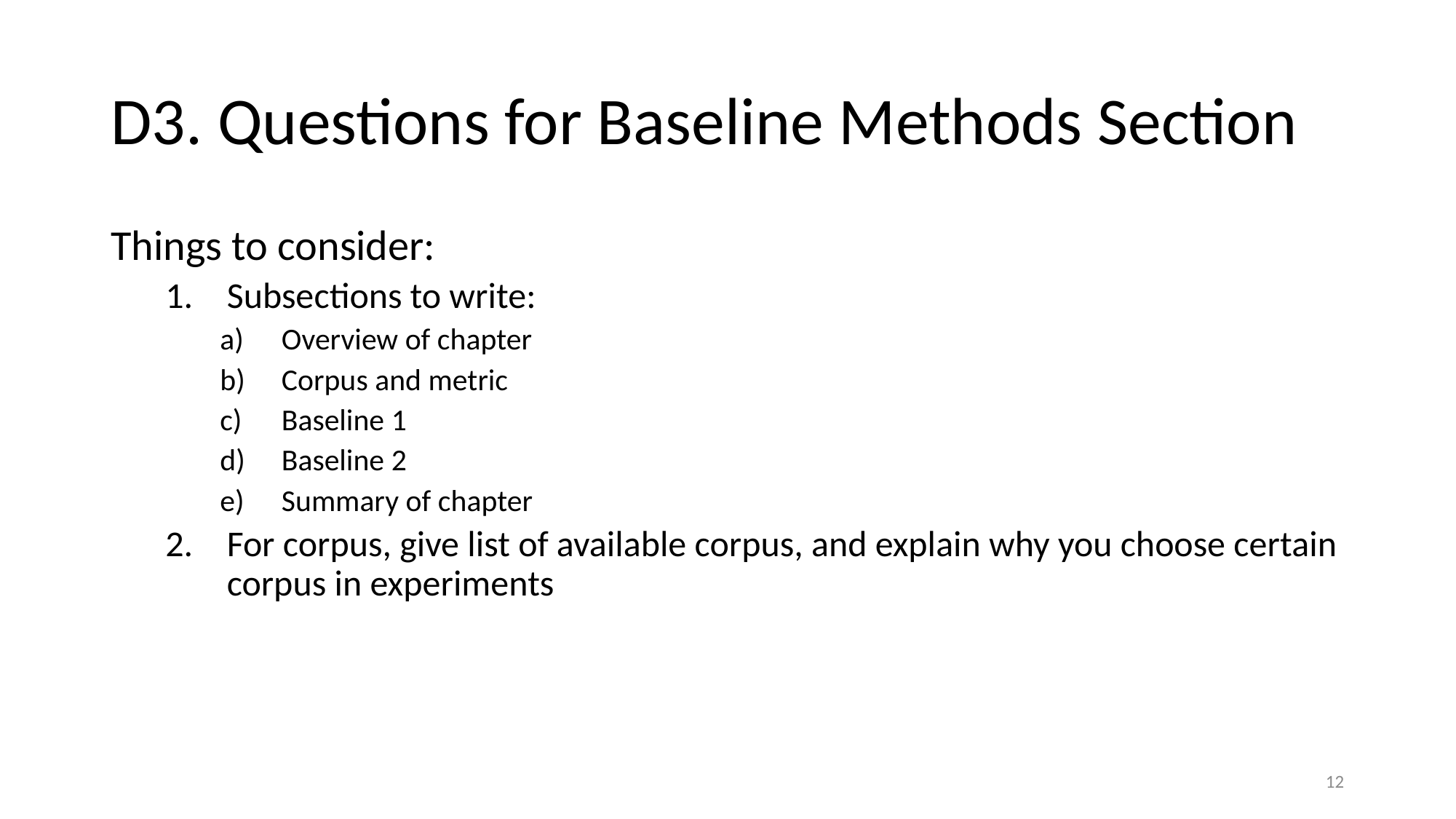

# D3. Questions for Baseline Methods Section
Things to consider:
Subsections to write:
Overview of chapter
Corpus and metric
Baseline 1
Baseline 2
Summary of chapter
For corpus, give list of available corpus, and explain why you choose certain corpus in experiments
12